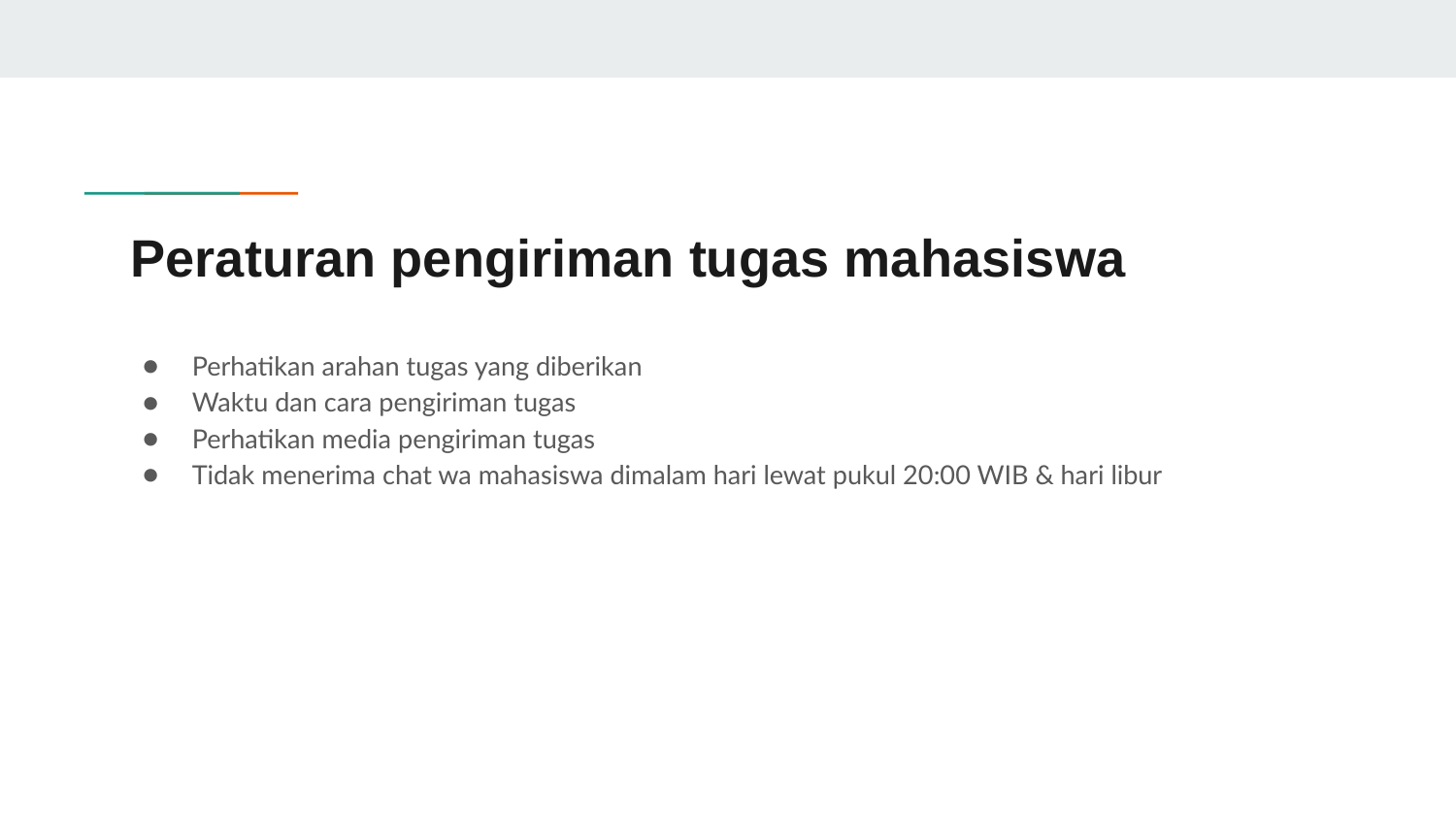

# Peraturan pengiriman tugas mahasiswa
Perhatikan arahan tugas yang diberikan
Waktu dan cara pengiriman tugas
Perhatikan media pengiriman tugas
Tidak menerima chat wa mahasiswa dimalam hari lewat pukul 20:00 WIB & hari libur